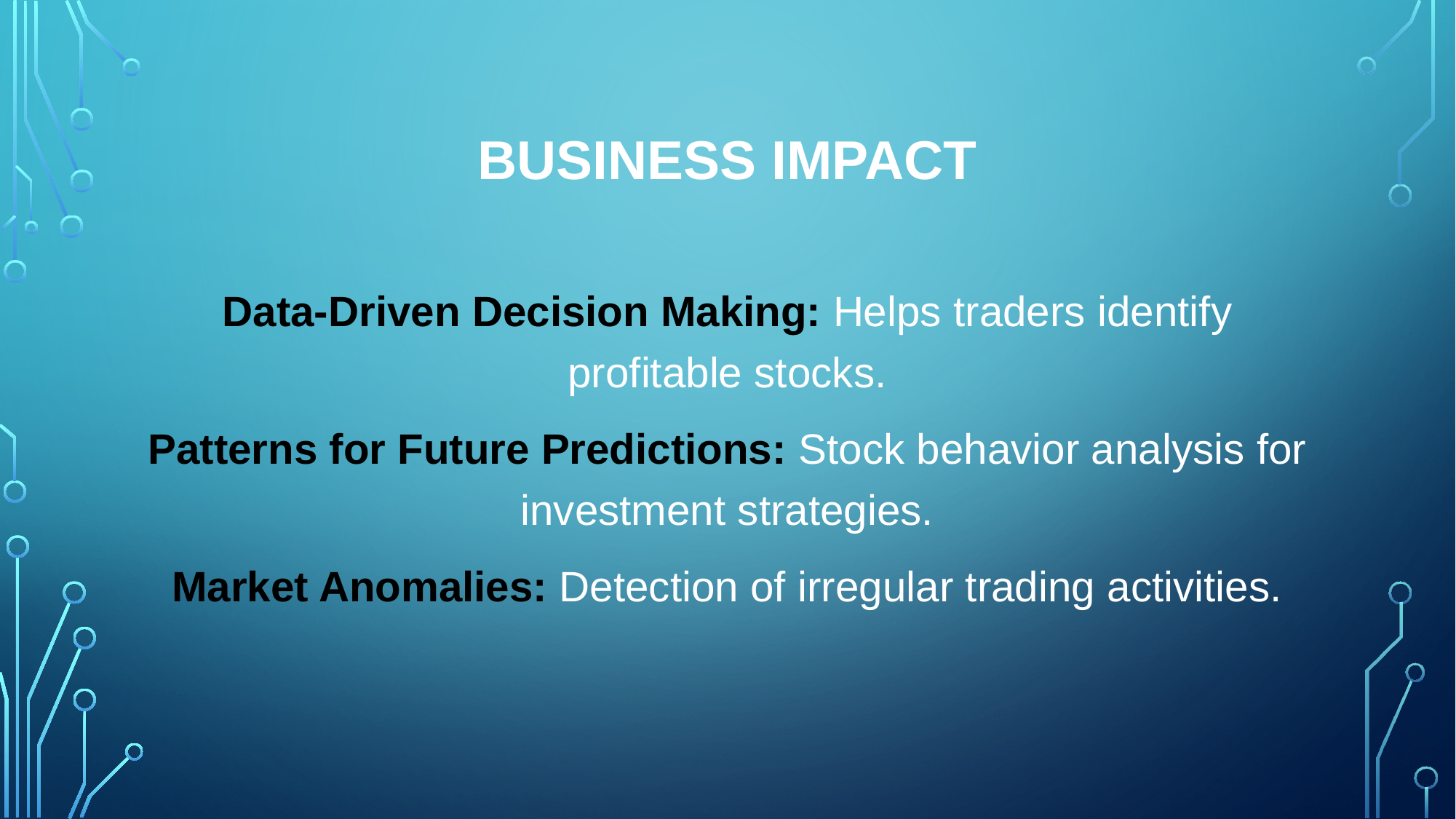

# business impact
Data-Driven Decision Making: Helps traders identify profitable stocks.
Patterns for Future Predictions: Stock behavior analysis for investment strategies.
Market Anomalies: Detection of irregular trading activities.